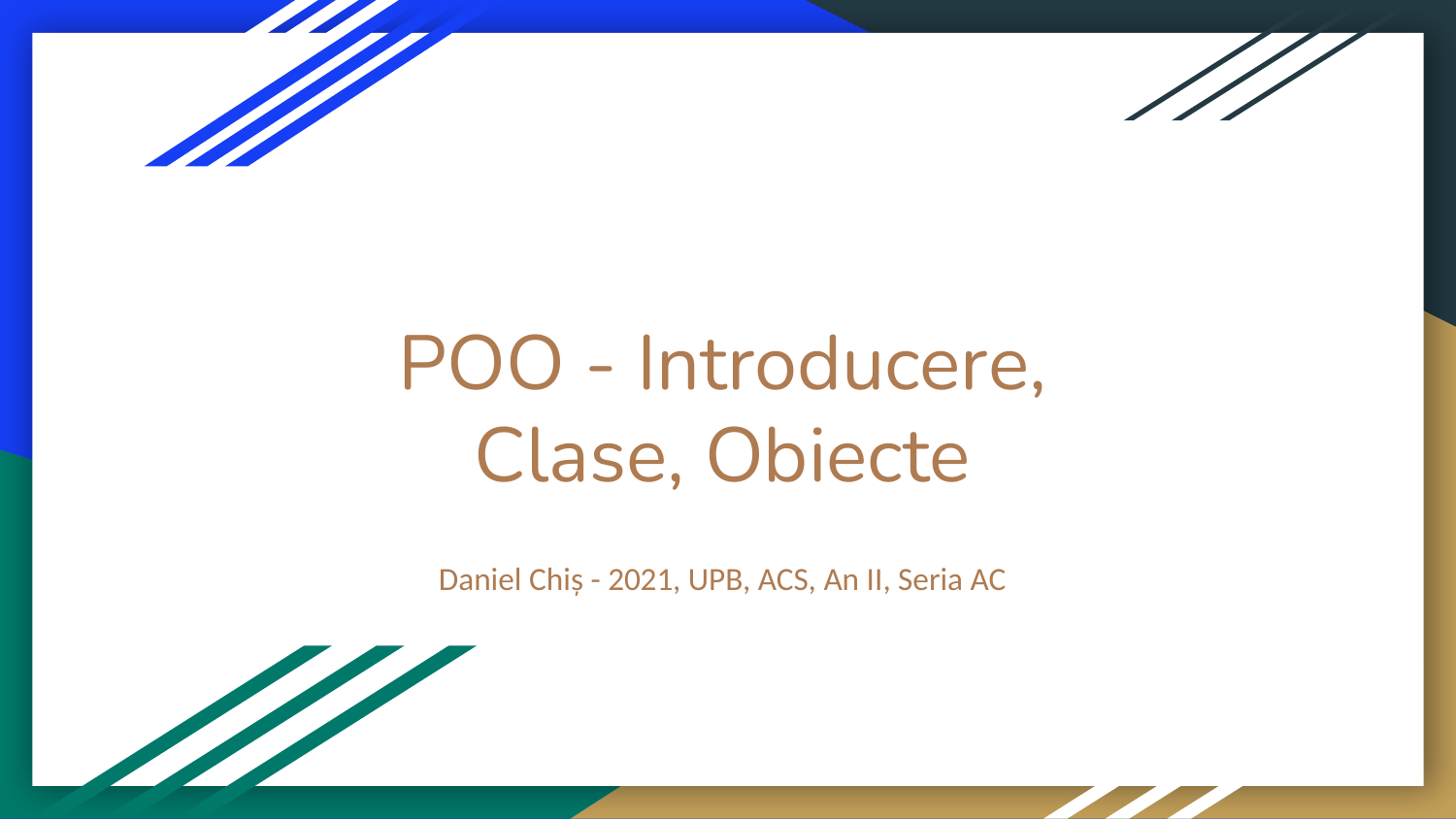

# POO - Introducere, Clase, Obiecte
Daniel Chiș - 2021, UPB, ACS, An II, Seria AC